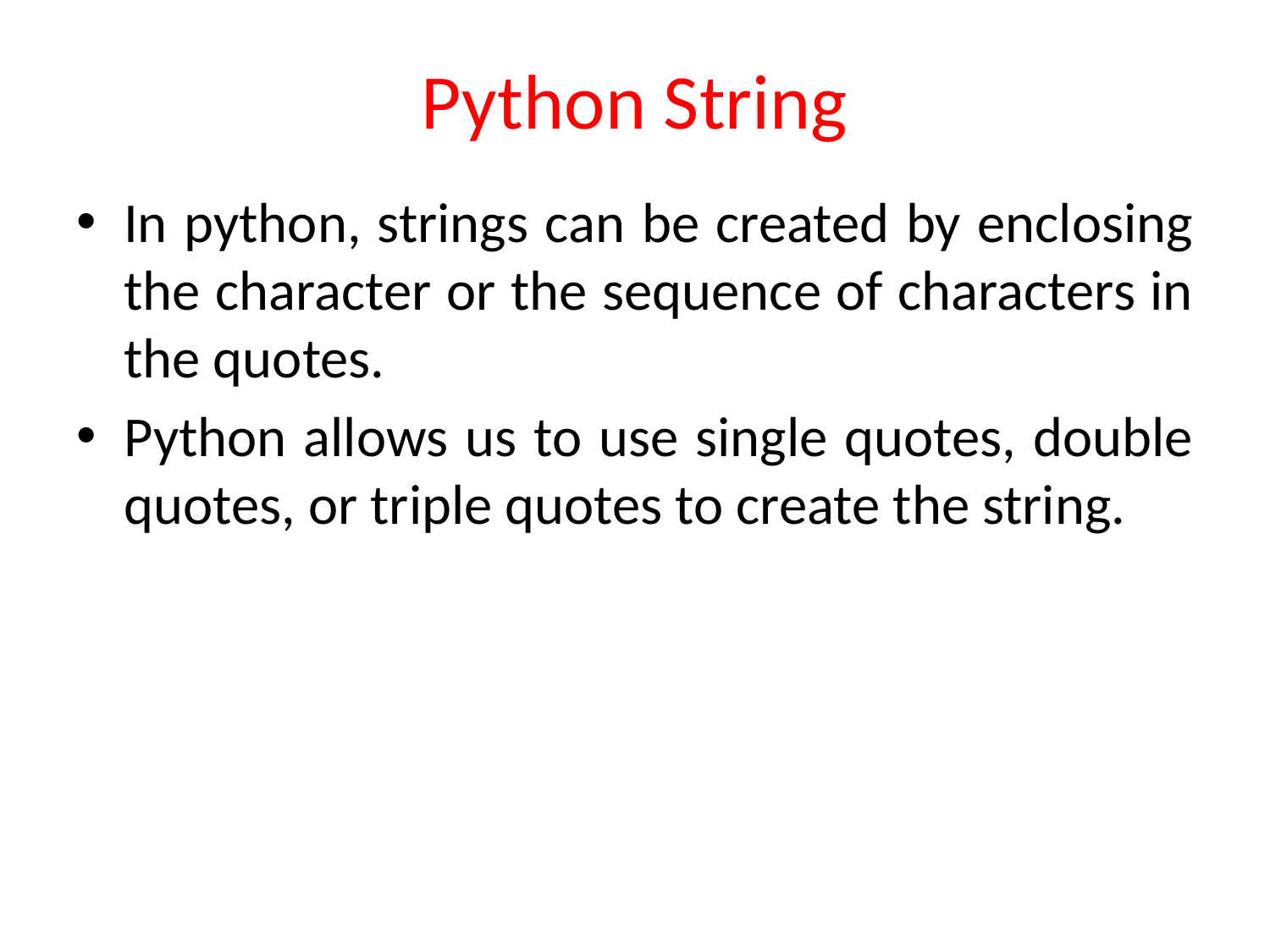

# Python String
In python, strings can be created by enclosing the character or the sequence of characters in the quotes.
Python allows us to use single quotes, double quotes, or triple quotes to create the string.